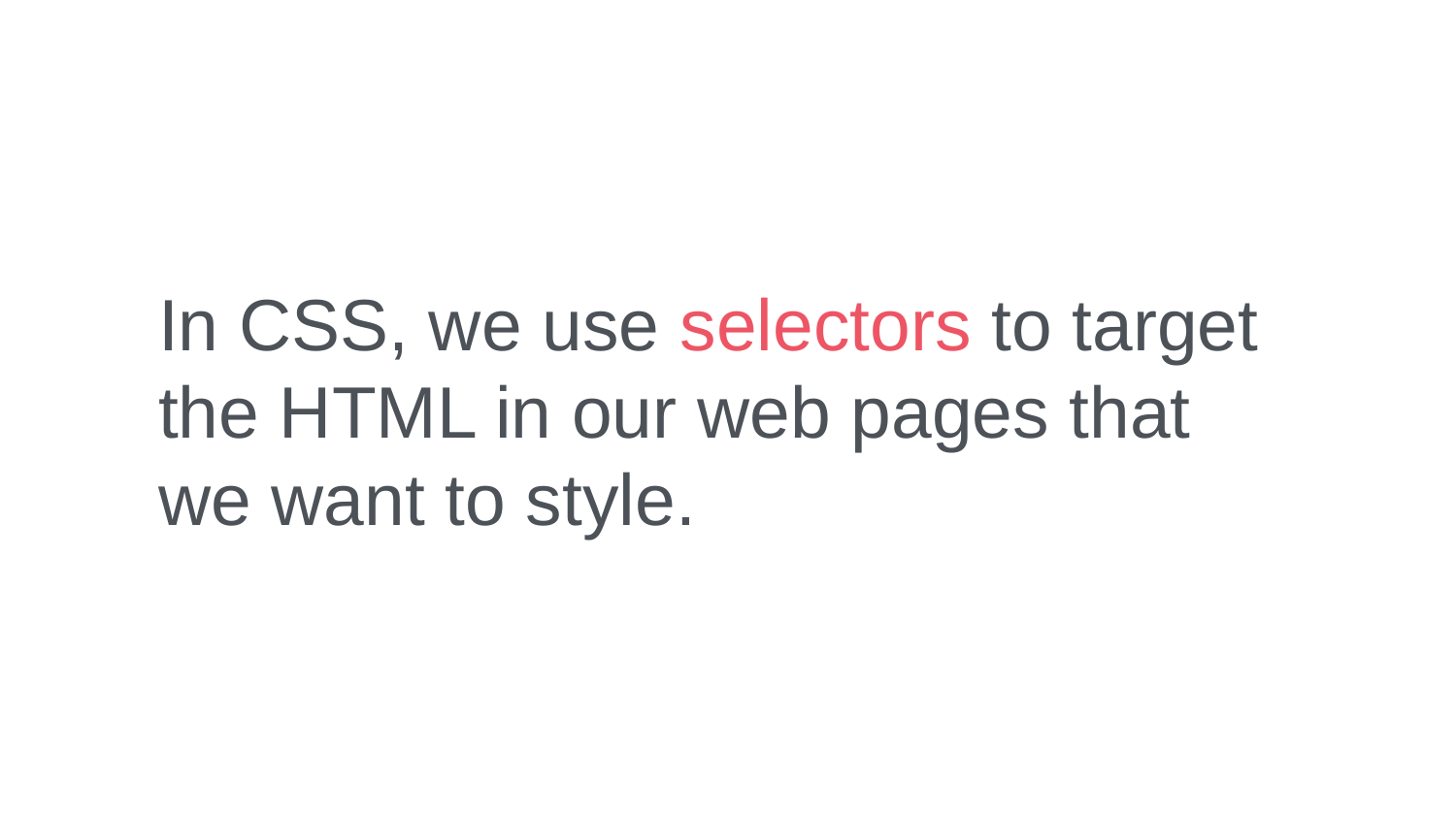

In CSS, we use selectors to target the HTML in our web pages that we want to style.